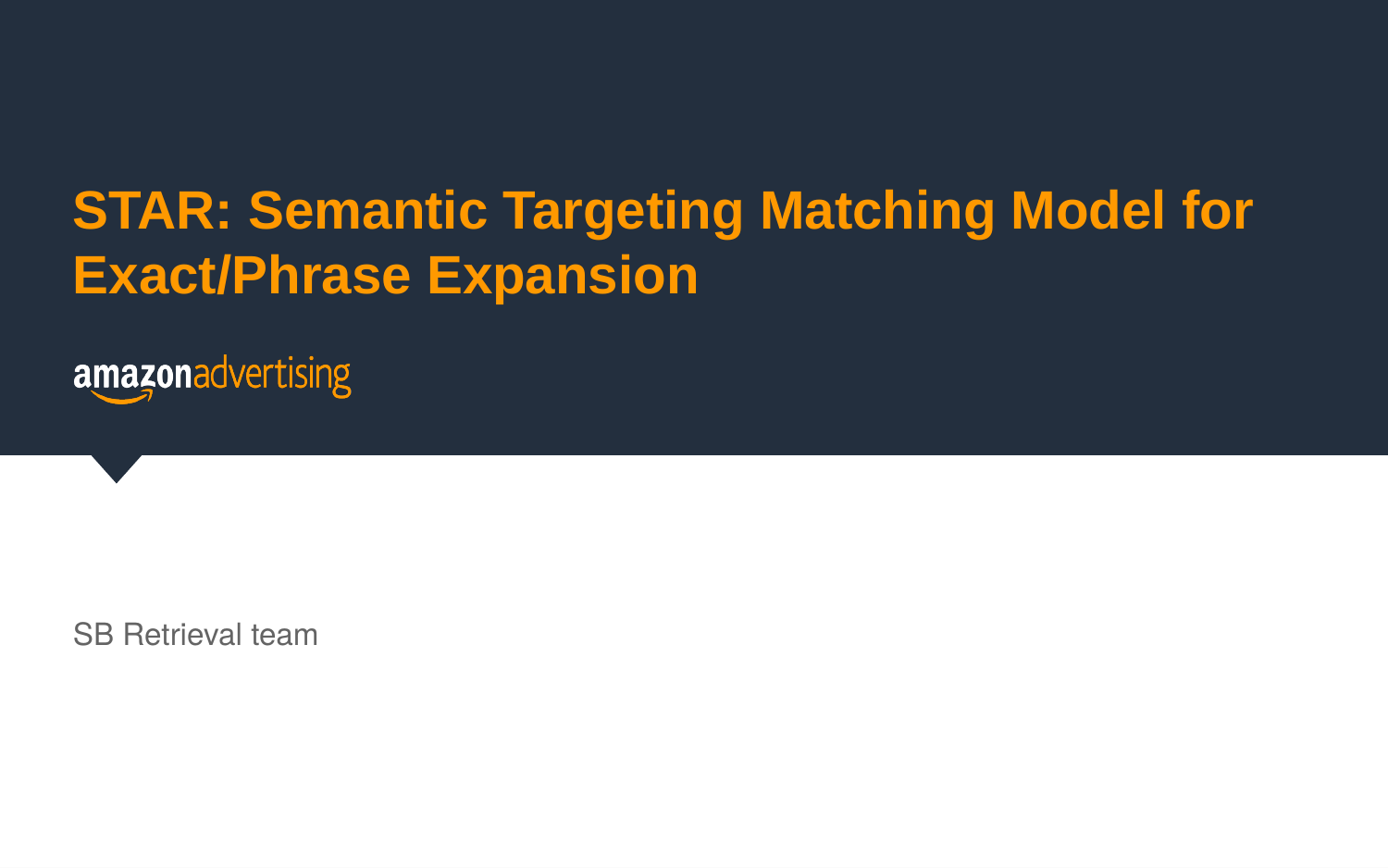

# STAR: Semantic Targeting Matching Model for Exact/Phrase Expansion
SB Retrieval team
Presenter: Hao Wei, Bingyin Hu